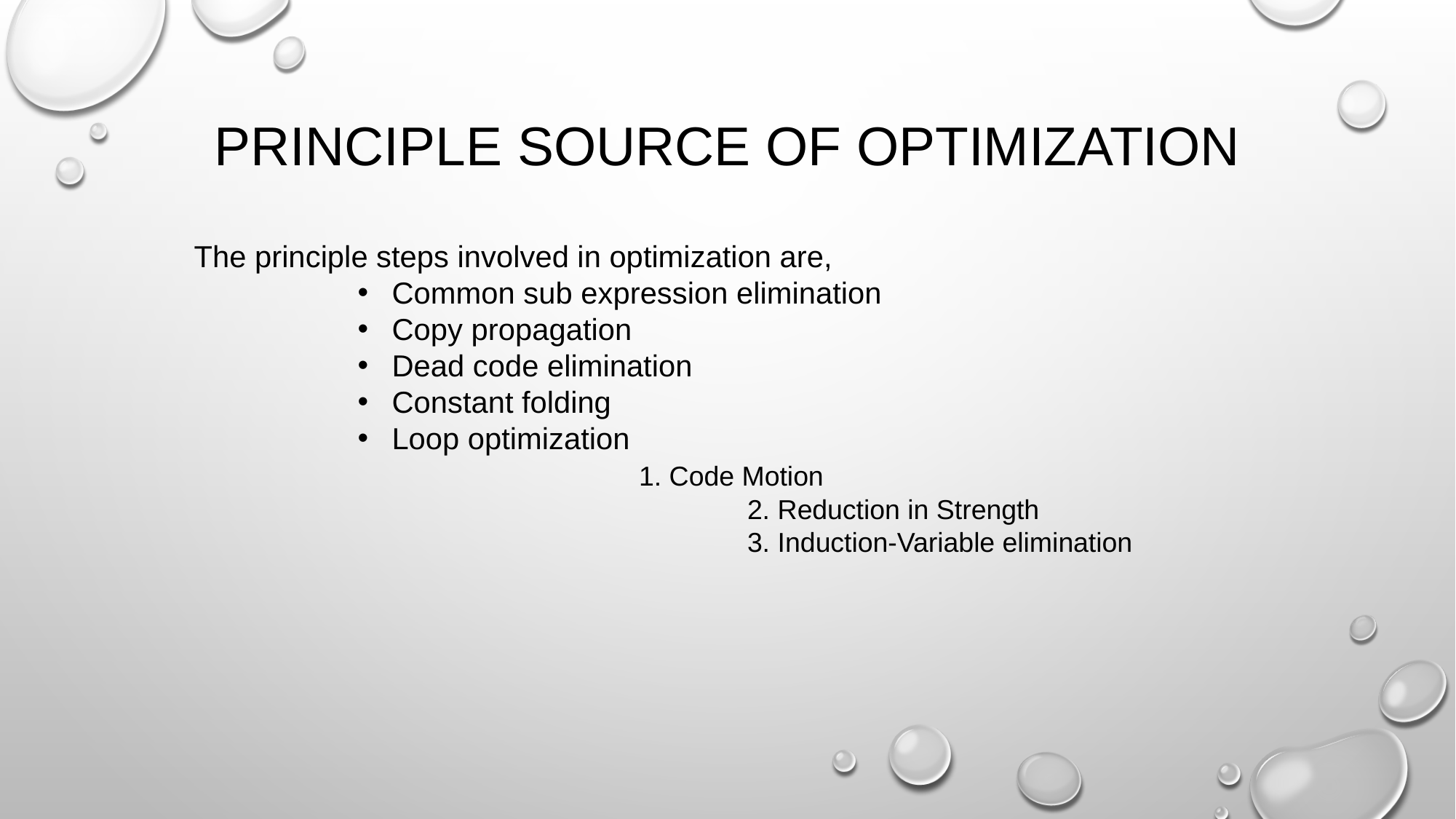

# Principle source of optimization

The principle steps involved in optimization are,
Common sub expression elimination
Copy propagation
Dead code elimination
Constant folding
Loop optimization
              			 1. Code Motion
					 2. Reduction in Strength
					 3. Induction-Variable elimination